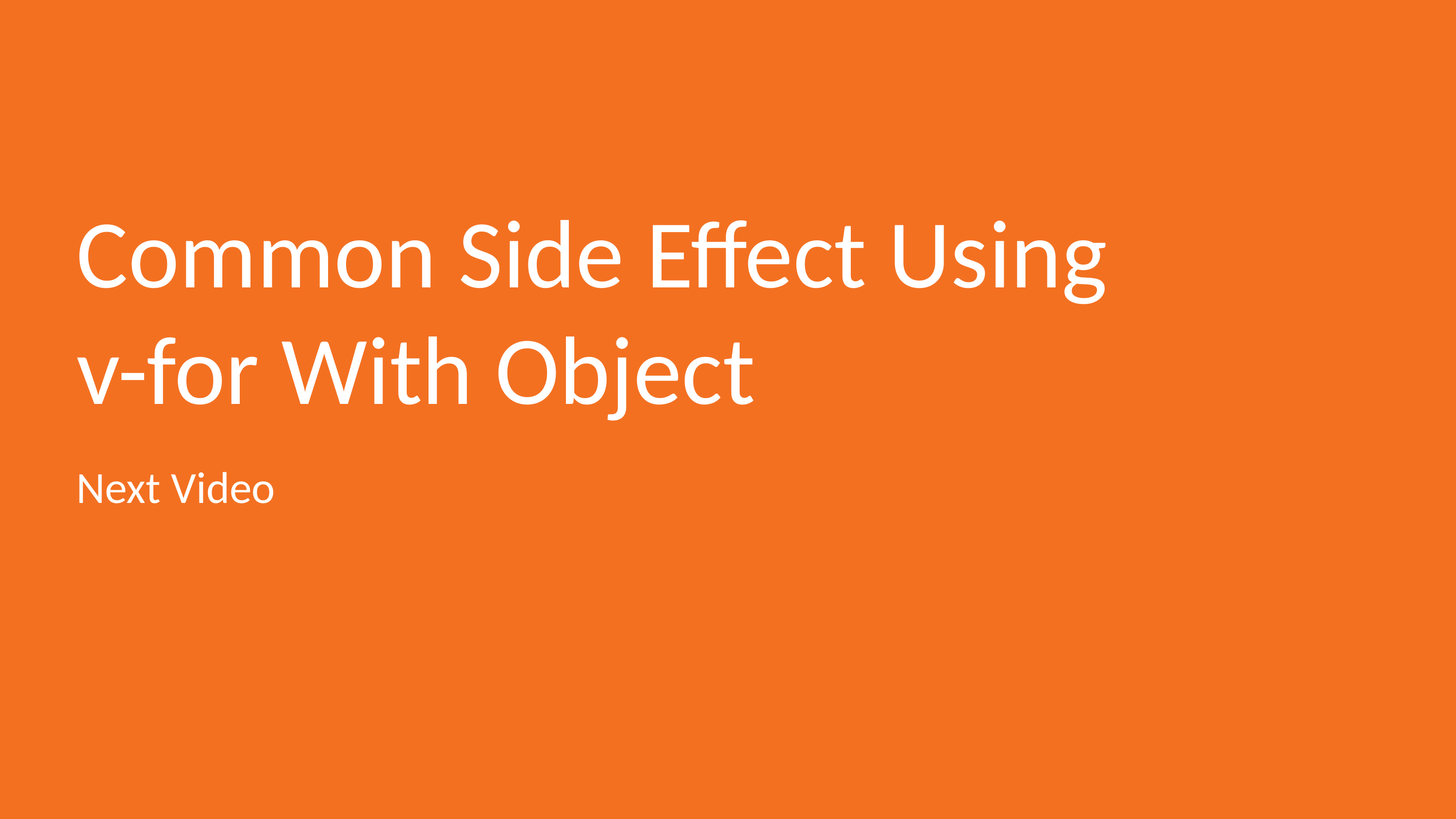

# Common Side Effect Using v-for With Object
Next Video